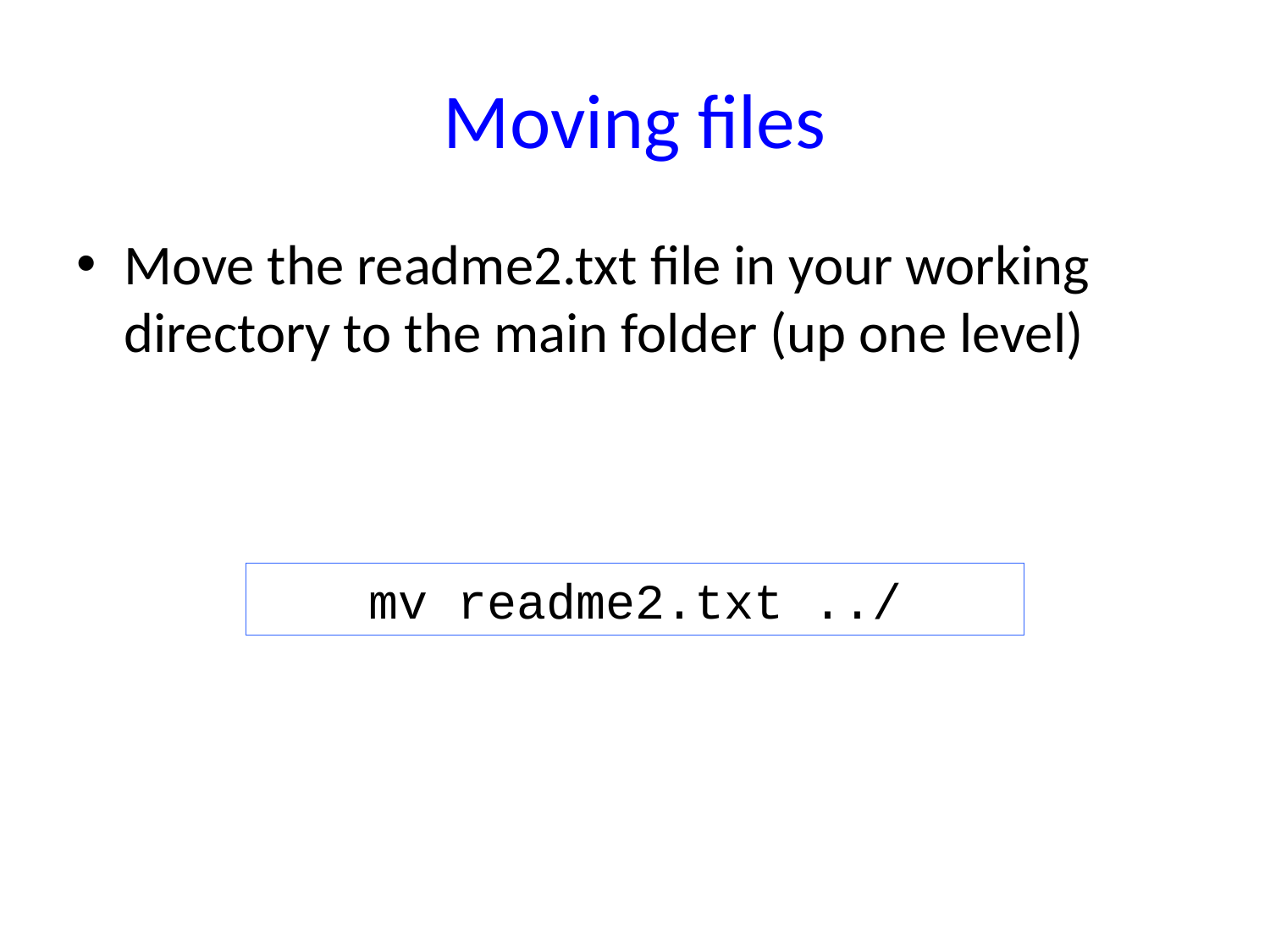

# Moving files
Move the readme2.txt file in your working directory to the main folder (up one level)
mv readme2.txt ../